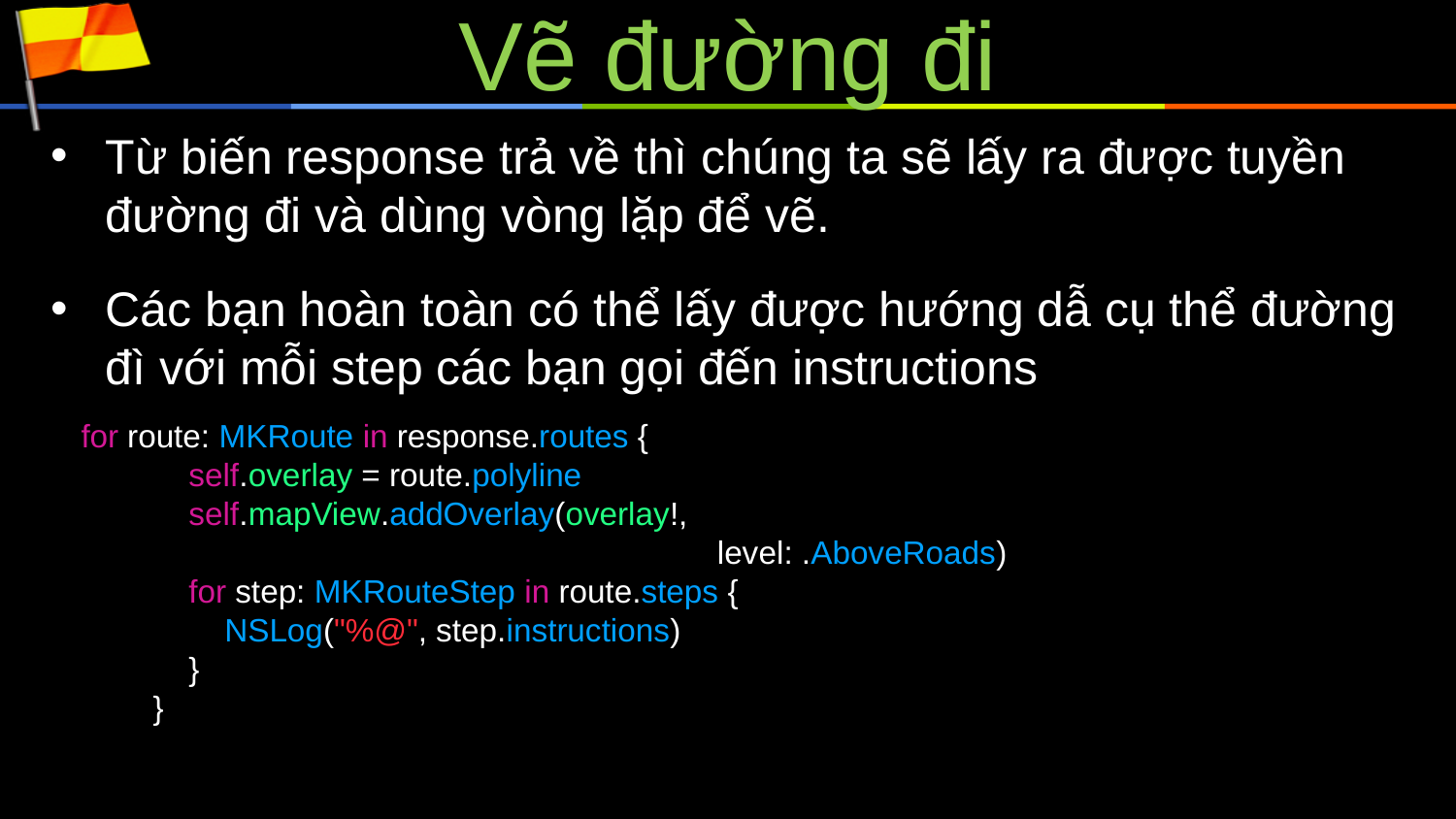

# Vẽ đường đi
Từ biến response trả về thì chúng ta sẽ lấy ra được tuyền đường đi và dùng vòng lặp để vẽ.
Các bạn hoàn toàn có thể lấy được hướng dẫ cụ thể đường đì với mỗi step các bạn gọi đến instructions
for route: MKRoute in response.routes {
            self.overlay = route.polyline
            self.mapView.addOverlay(overlay!,
				      level: .AboveRoads)
            for step: MKRouteStep in route.steps {
                NSLog("%@", step.instructions)
            }
        }